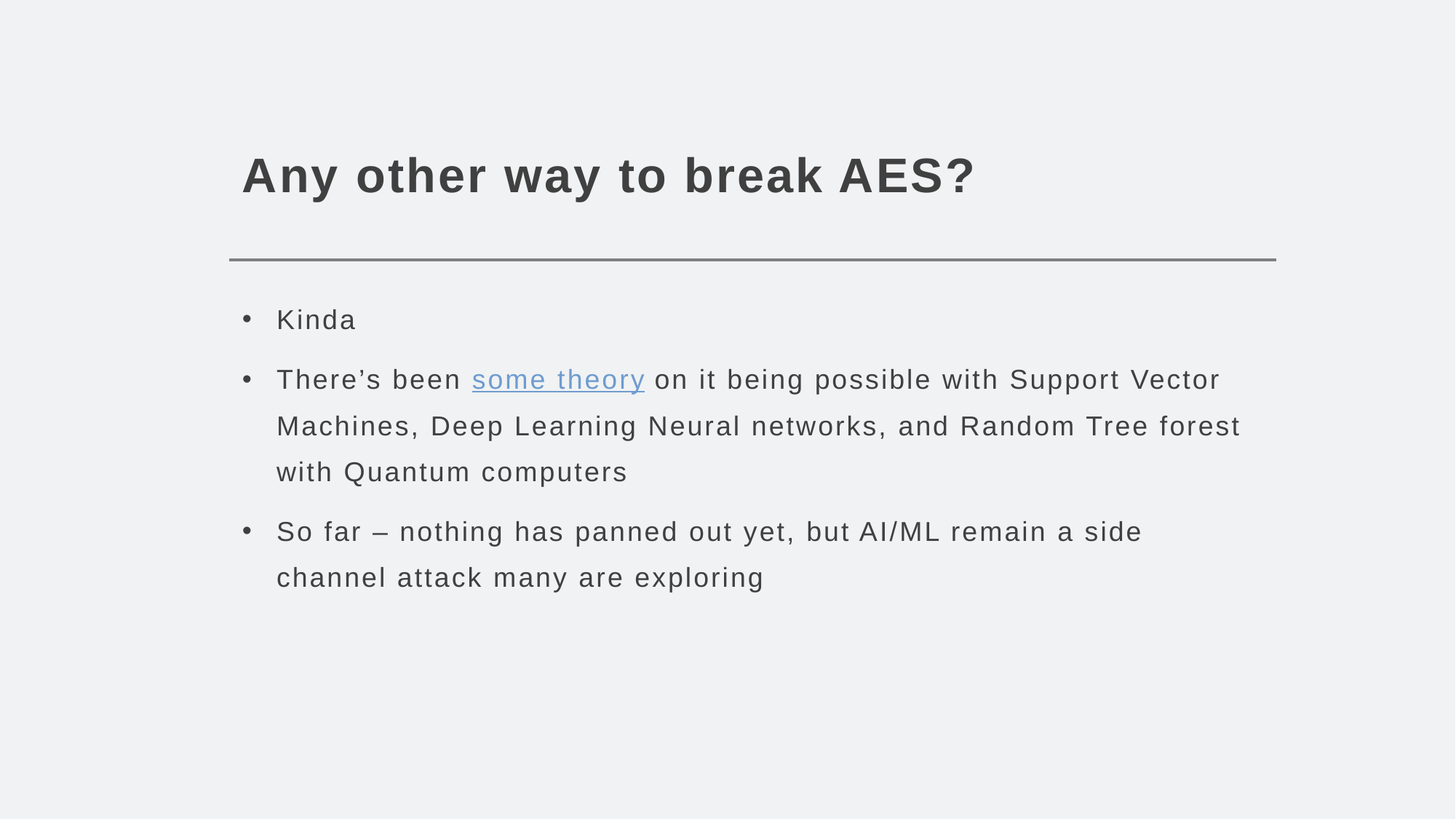

# Any other way to break AES?
Kinda
There’s been some theory on it being possible with Support Vector Machines, Deep Learning Neural networks, and Random Tree forest with Quantum computers
So far – nothing has panned out yet, but AI/ML remain a side channel attack many are exploring